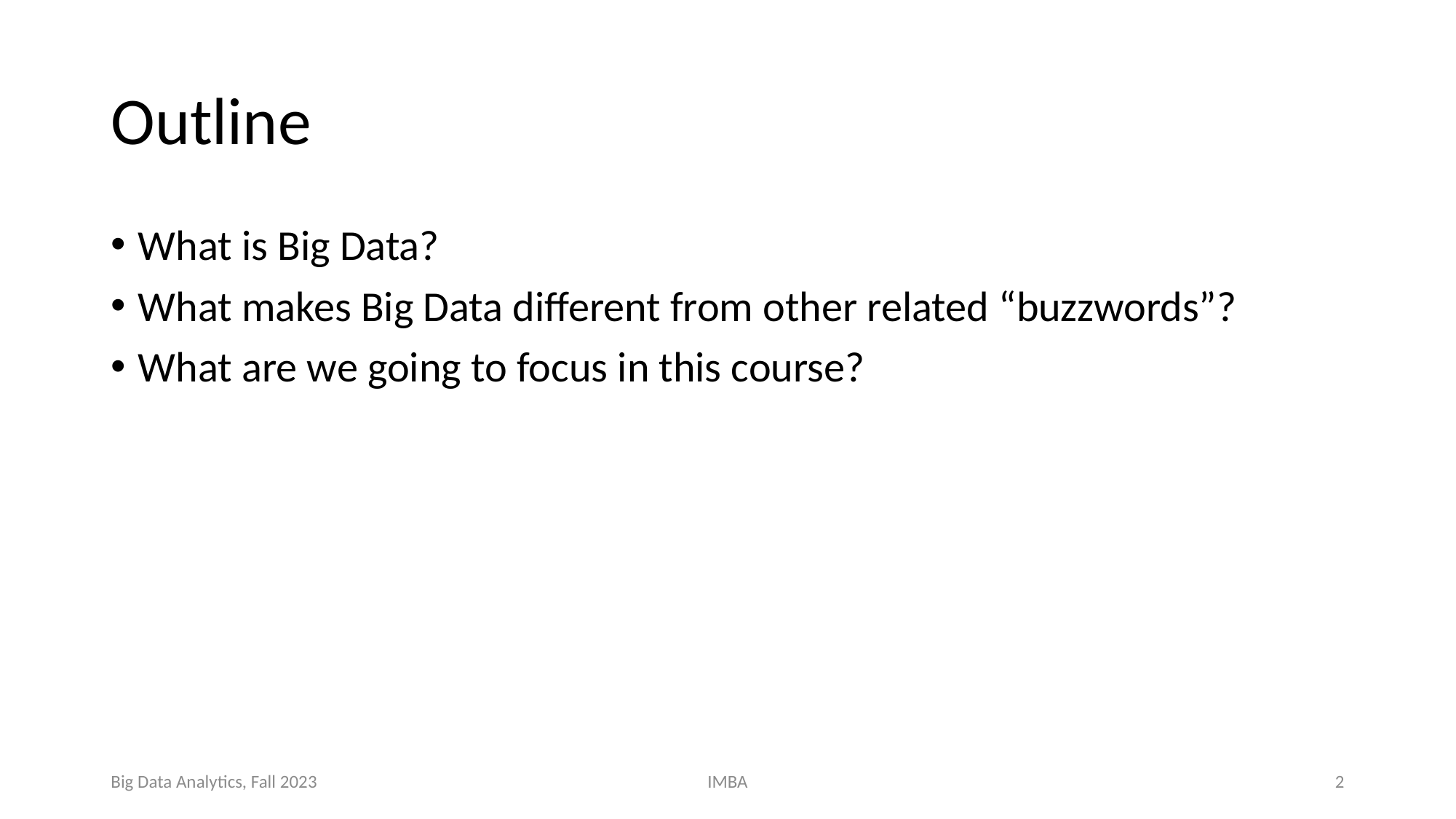

# Outline
What is Big Data?
What makes Big Data different from other related “buzzwords”?
What are we going to focus in this course?
Big Data Analytics, Fall 2023
IMBA
2